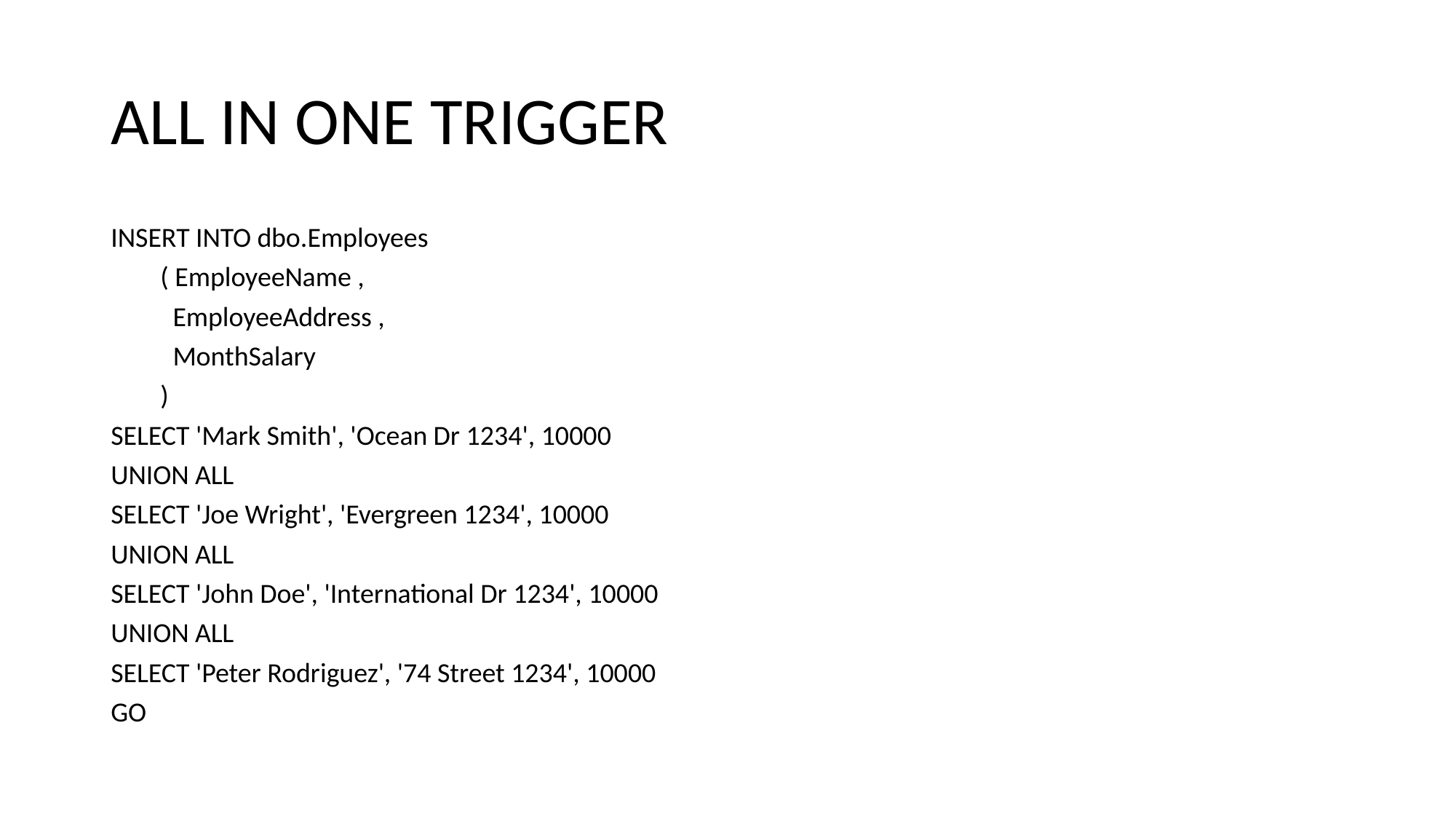

# ALL IN ONE TRIGGER
INSERT INTO dbo.Employees
        ( EmployeeName ,
          EmployeeAddress ,
          MonthSalary
        )
SELECT 'Mark Smith', 'Ocean Dr 1234', 10000
UNION ALL
SELECT 'Joe Wright', 'Evergreen 1234', 10000
UNION ALL
SELECT 'John Doe', 'International Dr 1234', 10000
UNION ALL
SELECT 'Peter Rodriguez', '74 Street 1234', 10000
GO